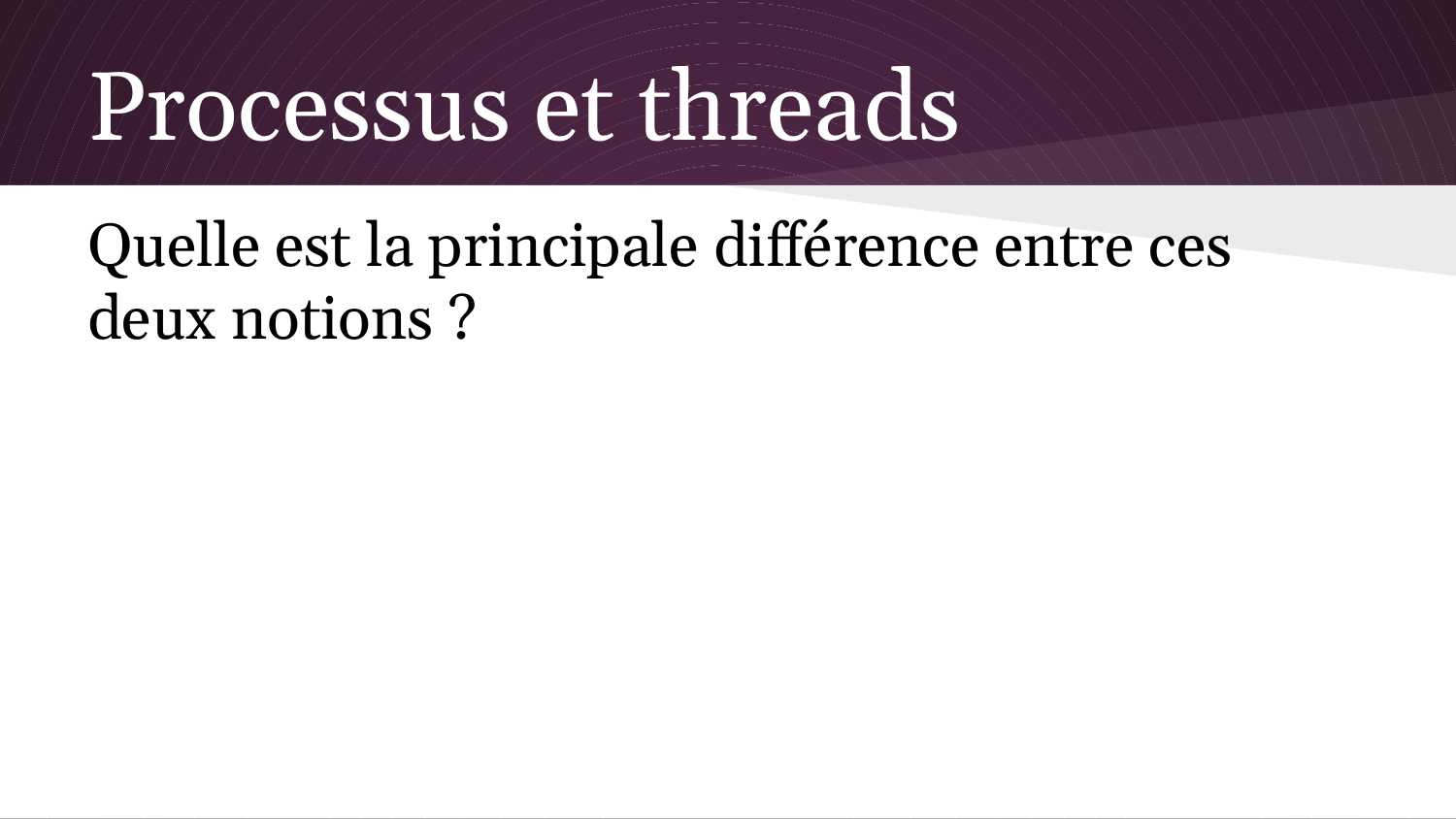

# Processus et threads
Quelle est la principale différence entre ces deux notions ?